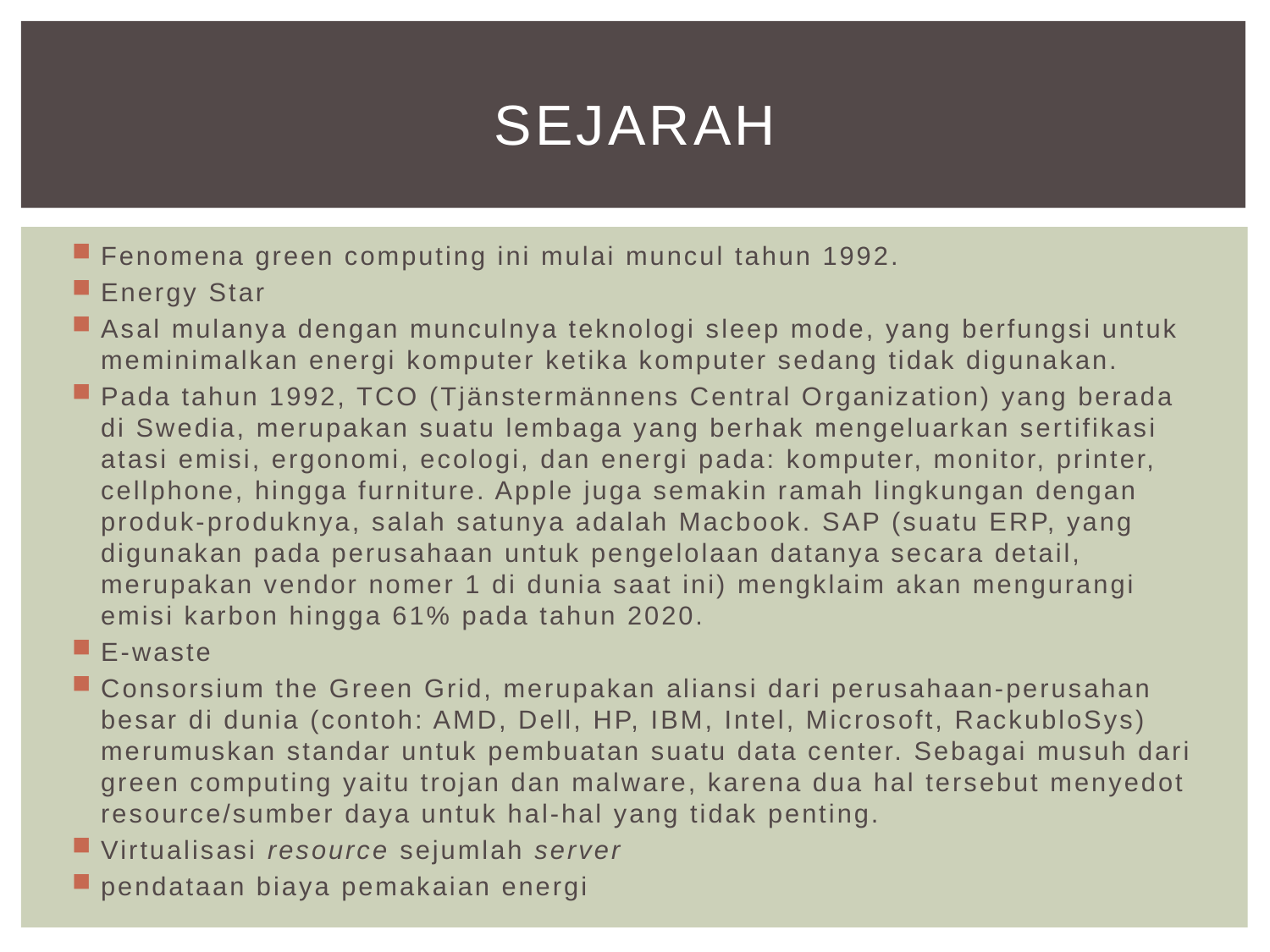

# sejarah
Fenomena green computing ini mulai muncul tahun 1992.
Energy Star
Asal mulanya dengan munculnya teknologi sleep mode, yang berfungsi untuk meminimalkan energi komputer ketika komputer sedang tidak digunakan.
Pada tahun 1992, TCO (Tjänstermännens Central Organization) yang berada di Swedia, merupakan suatu lembaga yang berhak mengeluarkan sertifikasi atasi emisi, ergonomi, ecologi, dan energi pada: komputer, monitor, printer, cellphone, hingga furniture. Apple juga semakin ramah lingkungan dengan produk-produknya, salah satunya adalah Macbook. SAP (suatu ERP, yang digunakan pada perusahaan untuk pengelolaan datanya secara detail, merupakan vendor nomer 1 di dunia saat ini) mengklaim akan mengurangi emisi karbon hingga 61% pada tahun 2020.
E-waste
Consorsium the Green Grid, merupakan aliansi dari perusahaan-perusahan besar di dunia (contoh: AMD, Dell, HP, IBM, Intel, Microsoft, RackubloSys) merumuskan standar untuk pembuatan suatu data center. Sebagai musuh dari green computing yaitu trojan dan malware, karena dua hal tersebut menyedot resource/sumber daya untuk hal-hal yang tidak penting.
Virtualisasi resource sejumlah server
pendataan biaya pemakaian energi